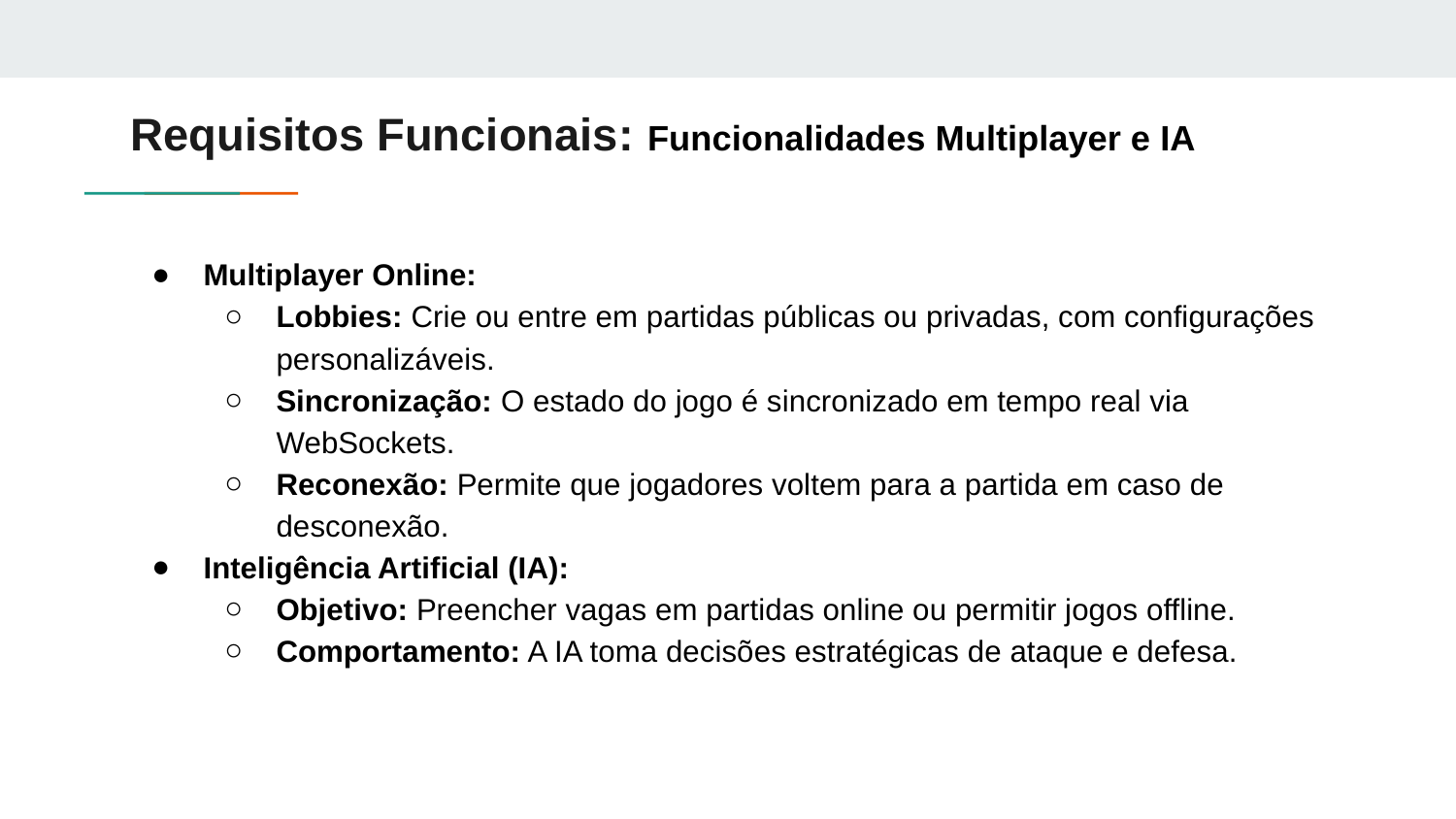

# Requisitos Funcionais: Funcionalidades Multiplayer e IA

Multiplayer Online:
Lobbies: Crie ou entre em partidas públicas ou privadas, com configurações personalizáveis.
Sincronização: O estado do jogo é sincronizado em tempo real via WebSockets.
Reconexão: Permite que jogadores voltem para a partida em caso de desconexão.
Inteligência Artificial (IA):
Objetivo: Preencher vagas em partidas online ou permitir jogos offline.
Comportamento: A IA toma decisões estratégicas de ataque e defesa.